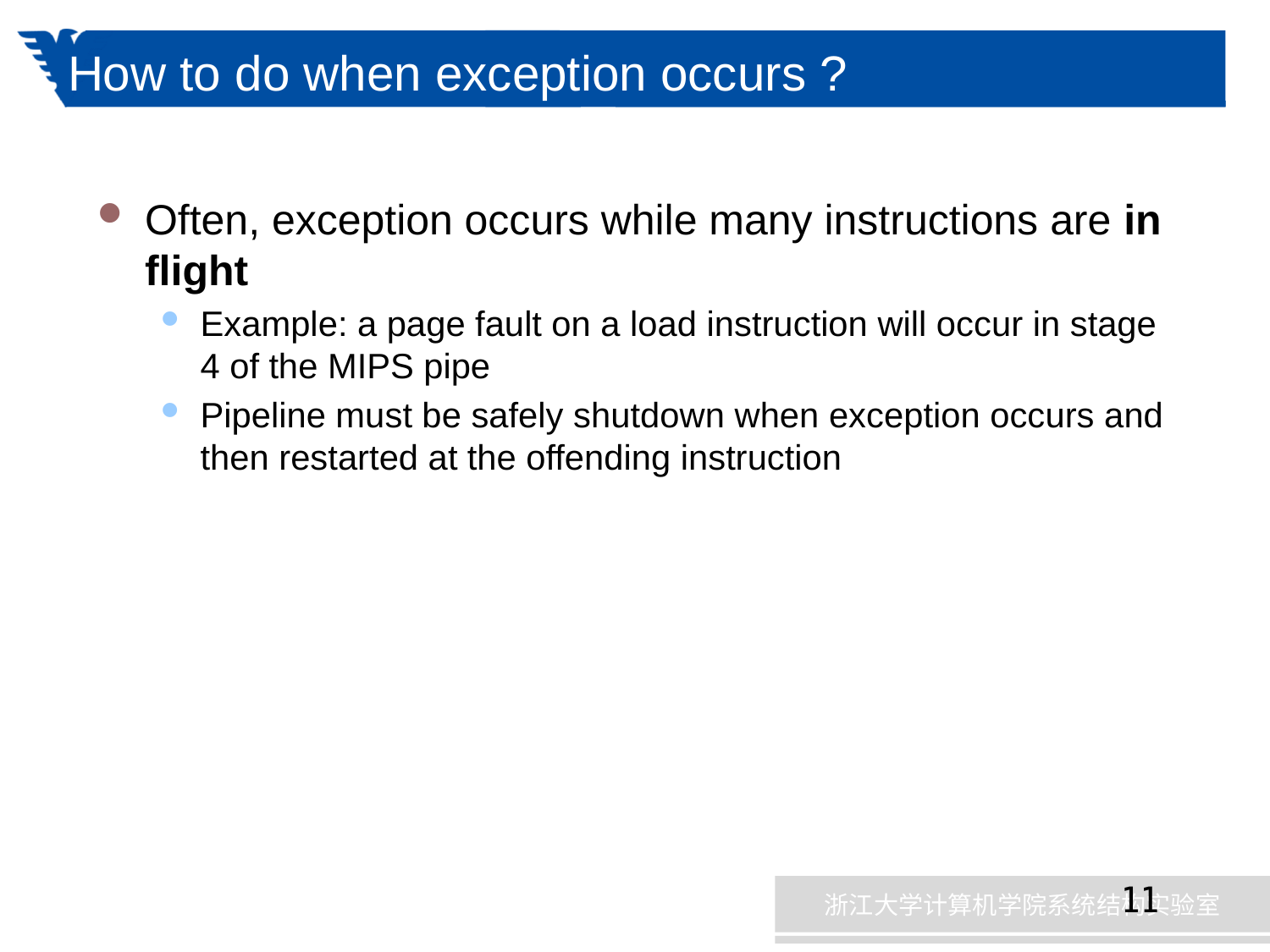

# How to do when exception occurs ?
Often, exception occurs while many instructions are in flight
Example: a page fault on a load instruction will occur in stage 4 of the MIPS pipe
Pipeline must be safely shutdown when exception occurs and then restarted at the offending instruction